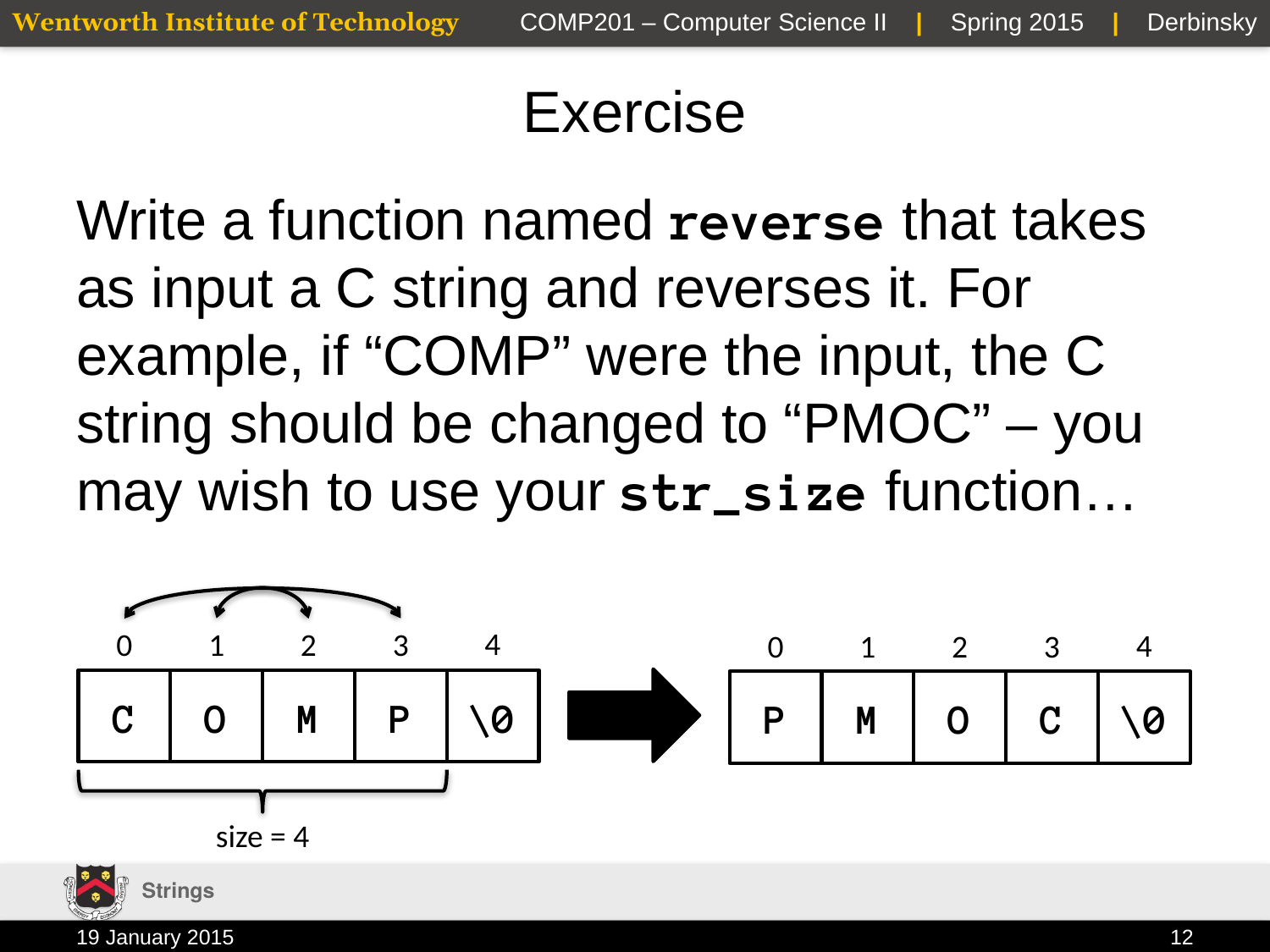

# Exercise
Write a function named reverse that takes as input a C string and reverses it. For example, if “COMP” were the input, the C string should be changed to “PMOC” – you may wish to use your str_size function…
4
1
3
0
2
C
O
M
P
\0
4
1
3
0
2
P
M
O
C
\0

size = 4
Strings
19 January 2015
12